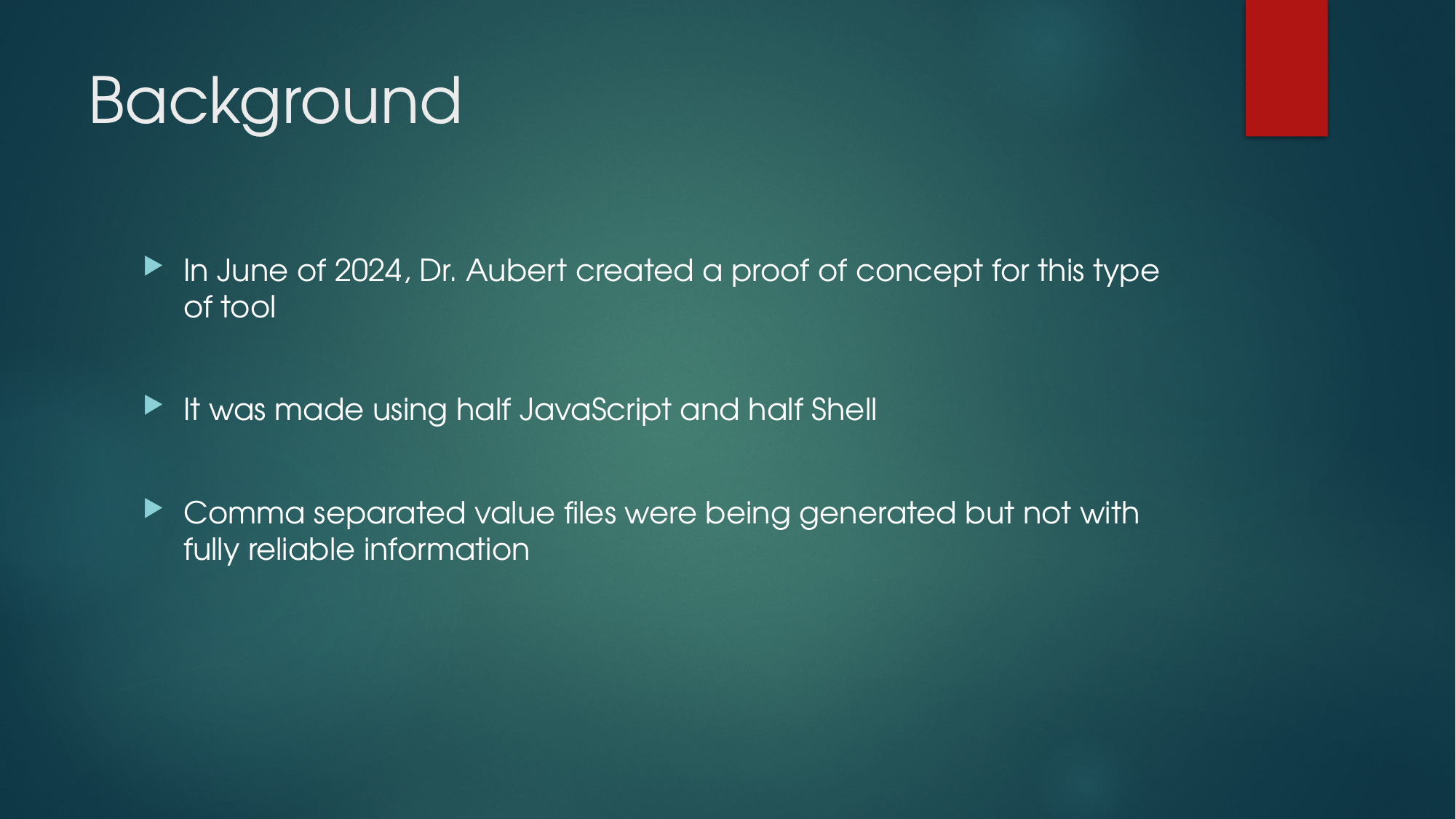

# Background
In June of 2024, Dr. Aubert created a proof of concept for this type of tool

It was made using half JavaScript and half Shell

Comma separated value files were being generated but not with fully reliable information